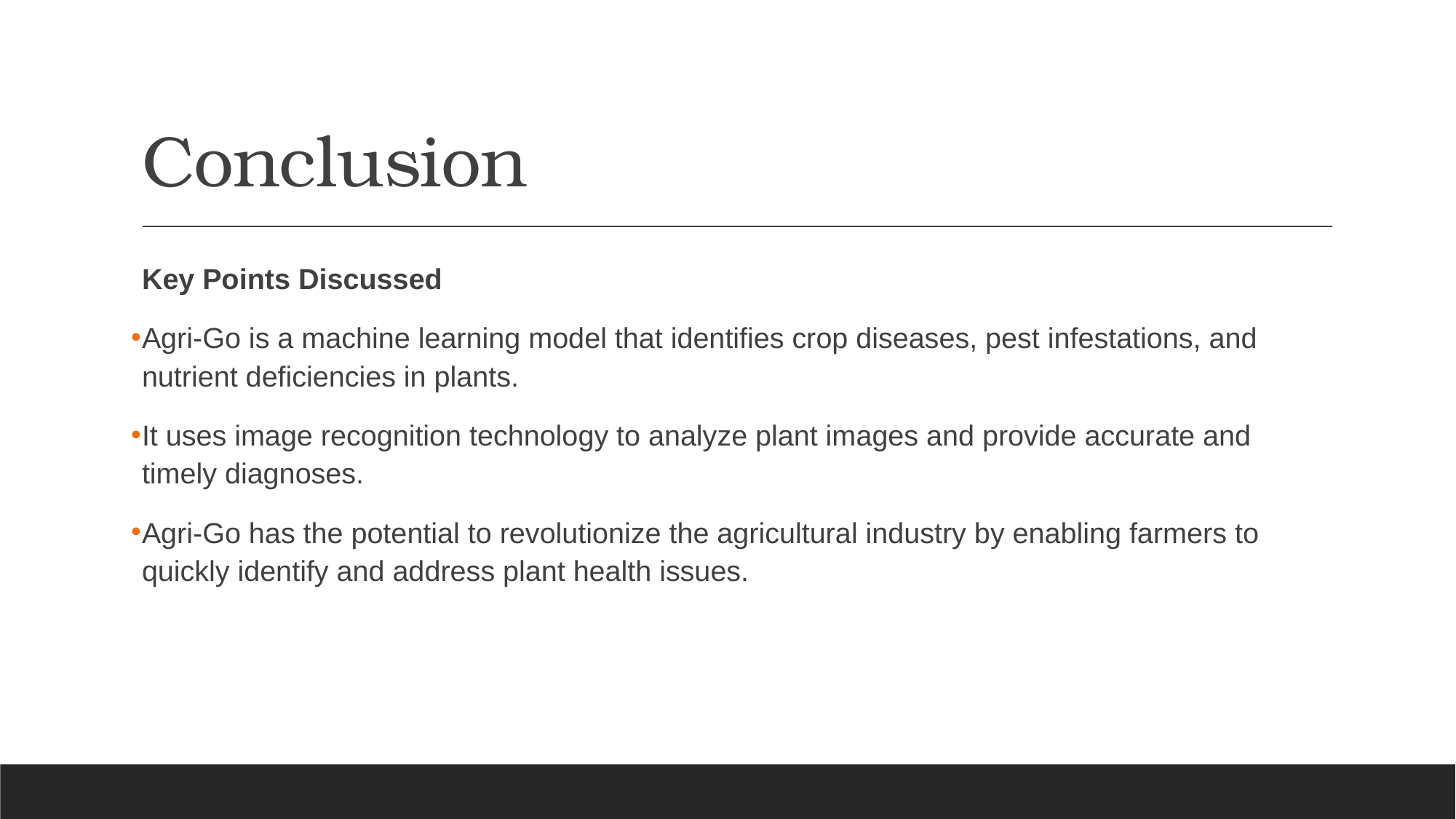

# Conclusion
Key Points Discussed
Agri-Go is a machine learning model that identifies crop diseases, pest infestations, and nutrient deficiencies in plants.
It uses image recognition technology to analyze plant images and provide accurate and timely diagnoses.
Agri-Go has the potential to revolutionize the agricultural industry by enabling farmers to quickly identify and address plant health issues.